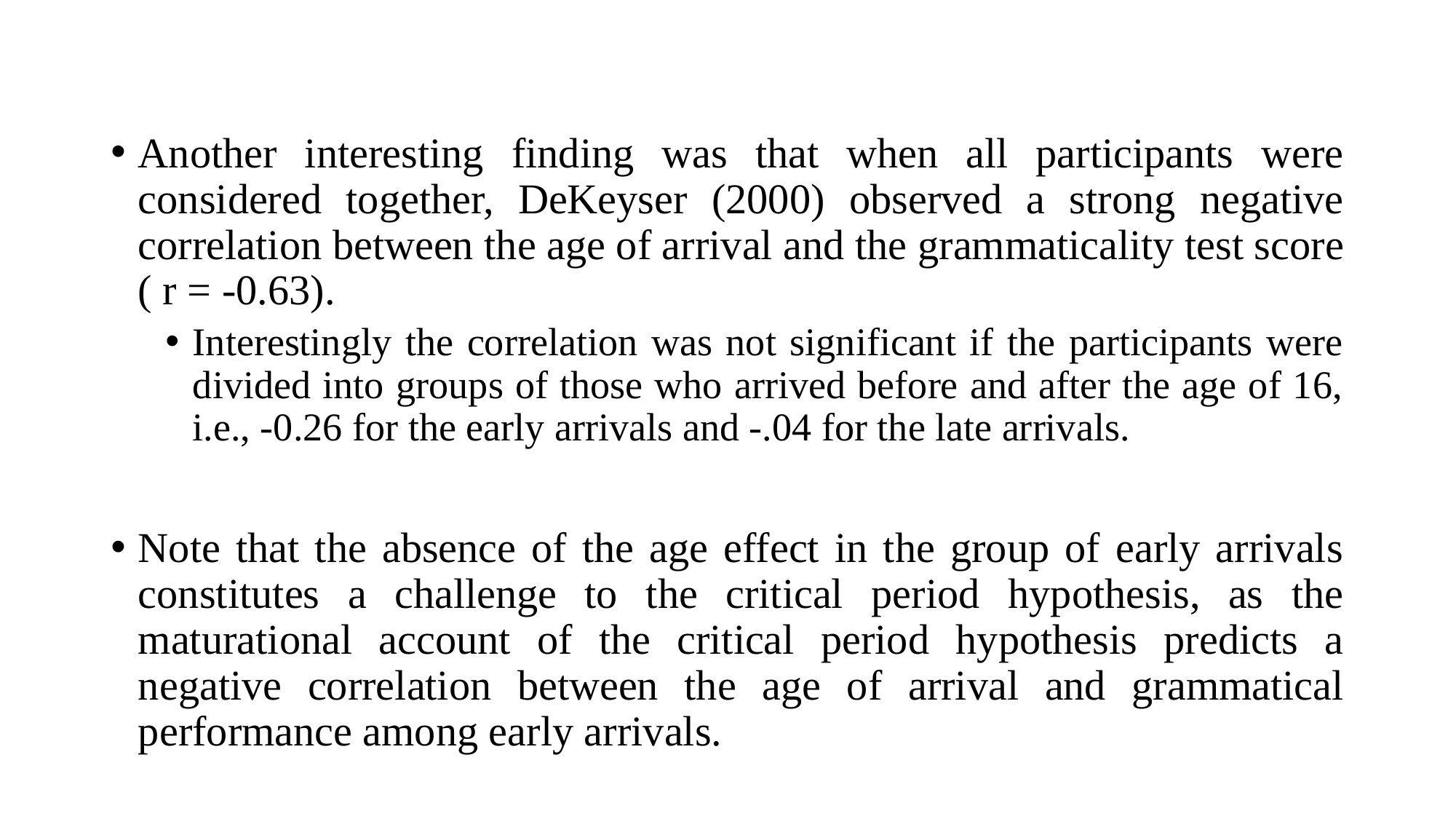

Another interesting finding was that when all participants were considered together, DeKeyser (2000) observed a strong negative correlation between the age of arrival and the grammaticality test score ( r = -0.63).
Interestingly the correlation was not significant if the participants were divided into groups of those who arrived before and after the age of 16, i.e., -0.26 for the early arrivals and -.04 for the late arrivals.

Note that the absence of the age effect in the group of early arrivals constitutes a challenge to the critical period hypothesis, as the maturational account of the critical period hypothesis predicts a negative correlation between the age of arrival and grammatical performance among early arrivals.